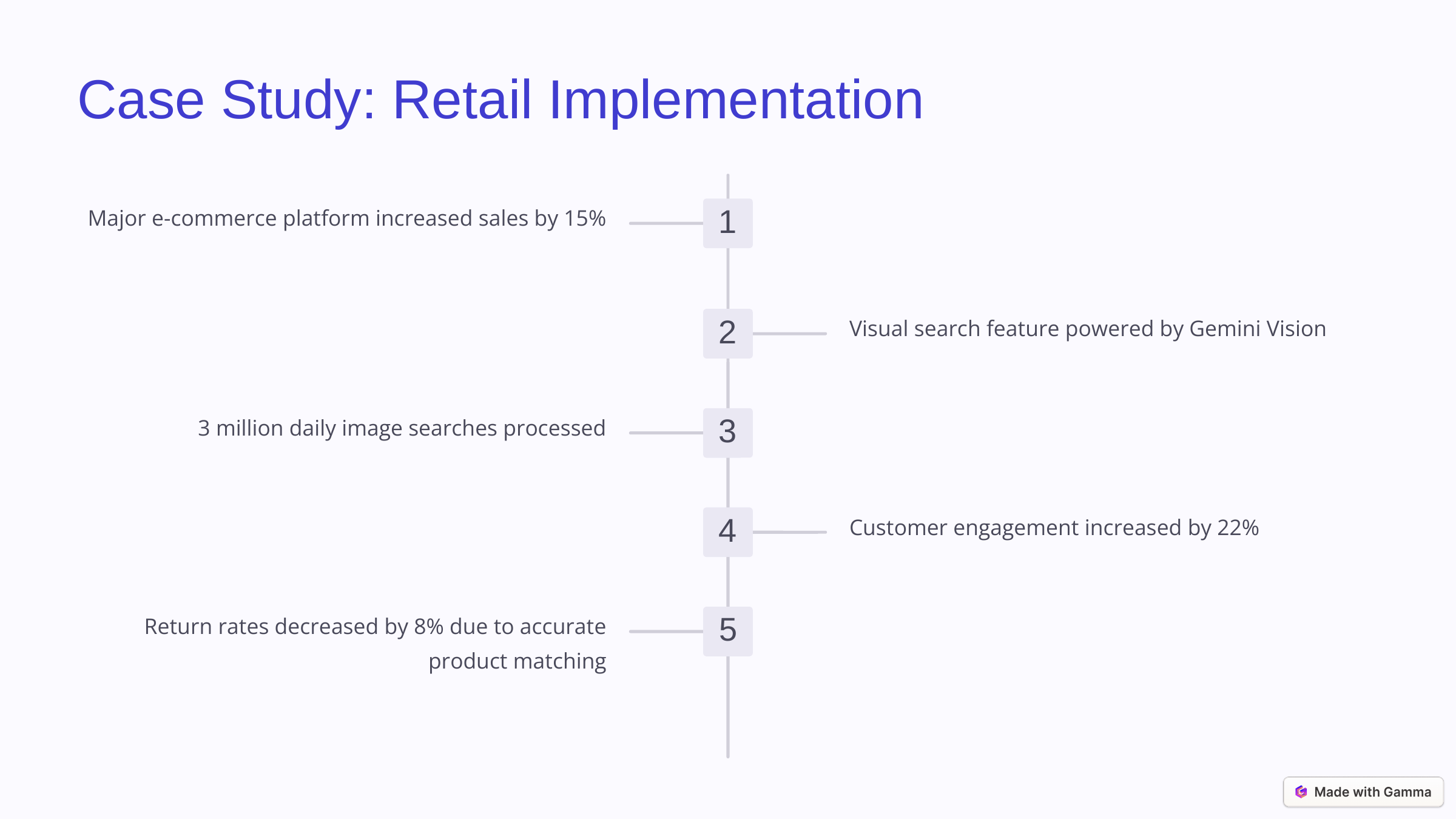

Case Study: Retail Implementation

Major e-commerce platform increased sales by 15%

1

Visual search feature powered by Gemini Vision

2

3 million daily image searches processed

3

Customer engagement increased by 22%

4

Return rates decreased by 8% due to accurate product matching

5